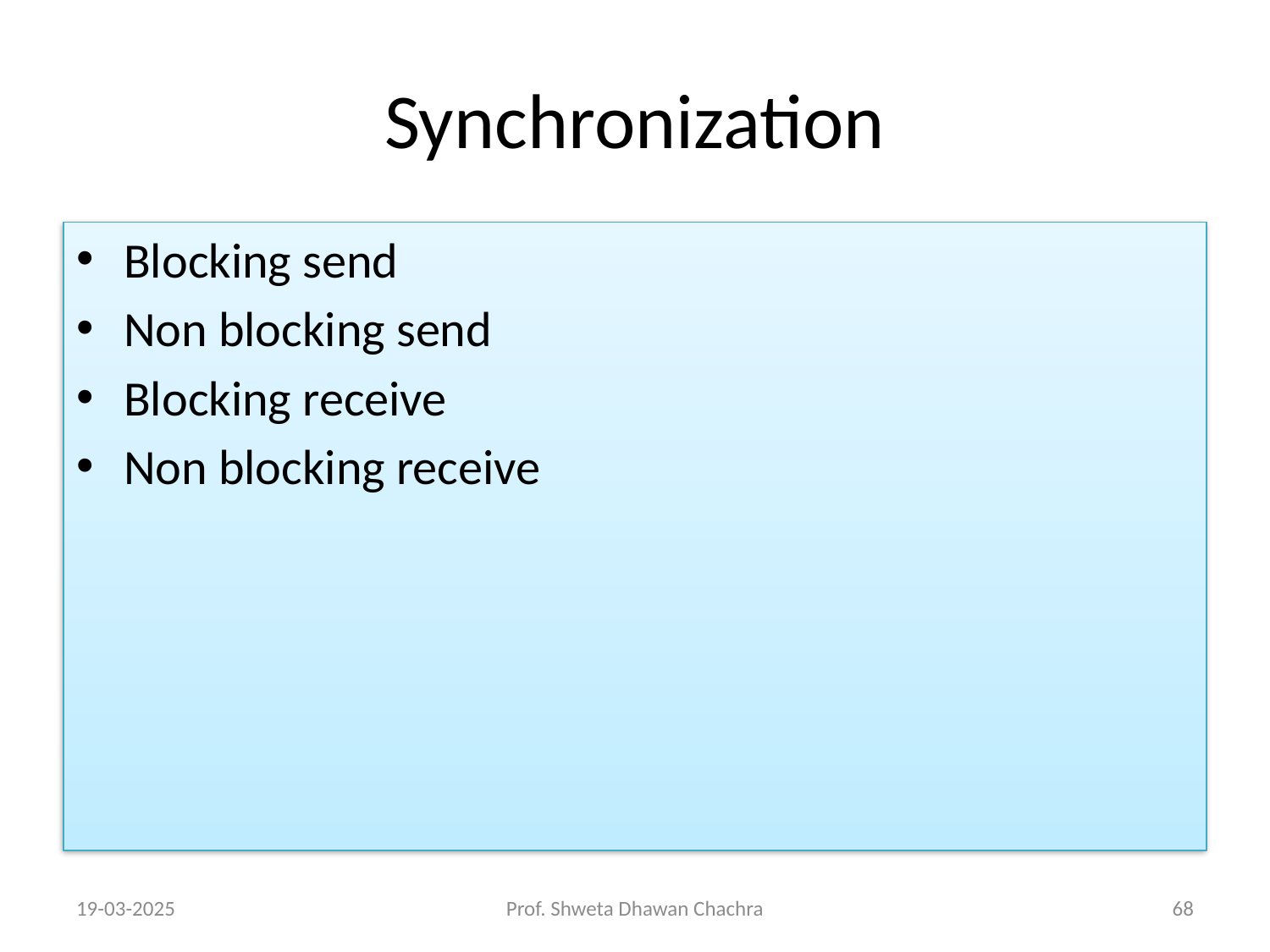

# Synchronization
Blocking send
Non blocking send
Blocking receive
Non blocking receive
19-03-2025
Prof. Shweta Dhawan Chachra
68